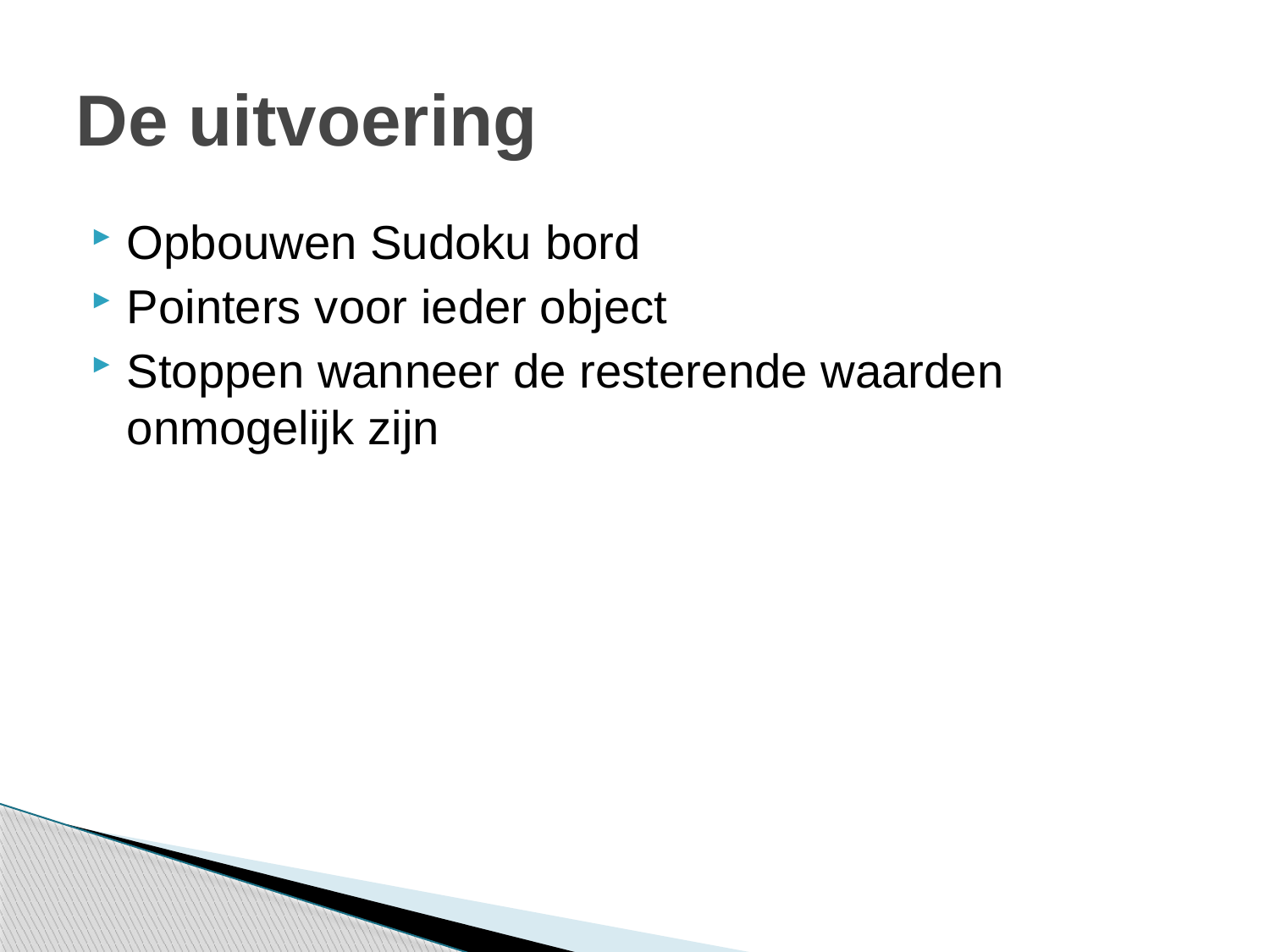

# De uitvoering
Opbouwen Sudoku bord
Pointers voor ieder object
Stoppen wanneer de resterende waarden onmogelijk zijn